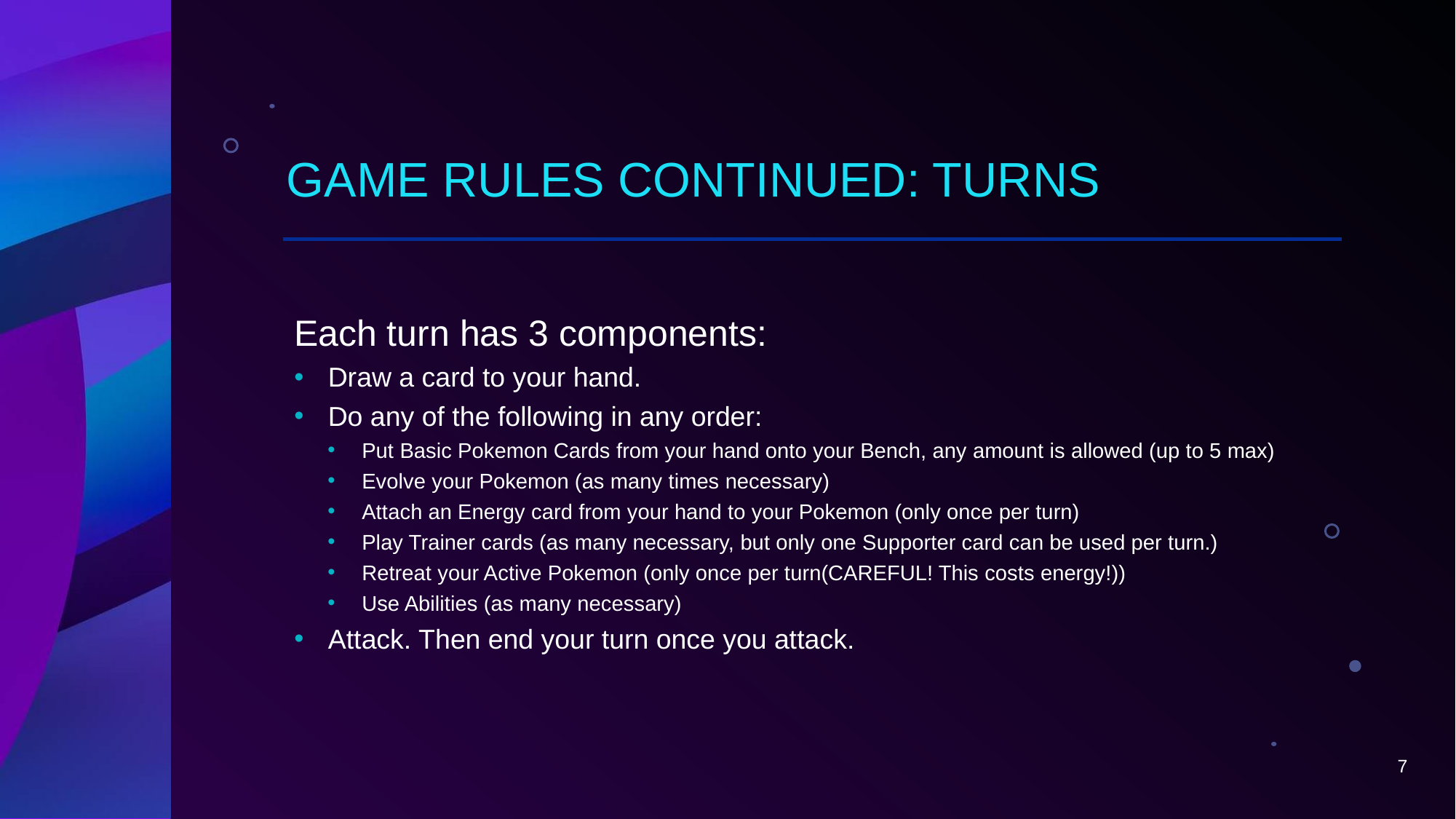

# Game Rules continued: Turns
Each turn has 3 components:
Draw a card to your hand.
Do any of the following in any order:
Put Basic Pokemon Cards from your hand onto your Bench, any amount is allowed (up to 5 max)
Evolve your Pokemon (as many times necessary)
Attach an Energy card from your hand to your Pokemon (only once per turn)
Play Trainer cards (as many necessary, but only one Supporter card can be used per turn.)
Retreat your Active Pokemon (only once per turn(CAREFUL! This costs energy!))
Use Abilities (as many necessary)
Attack. Then end your turn once you attack.
7